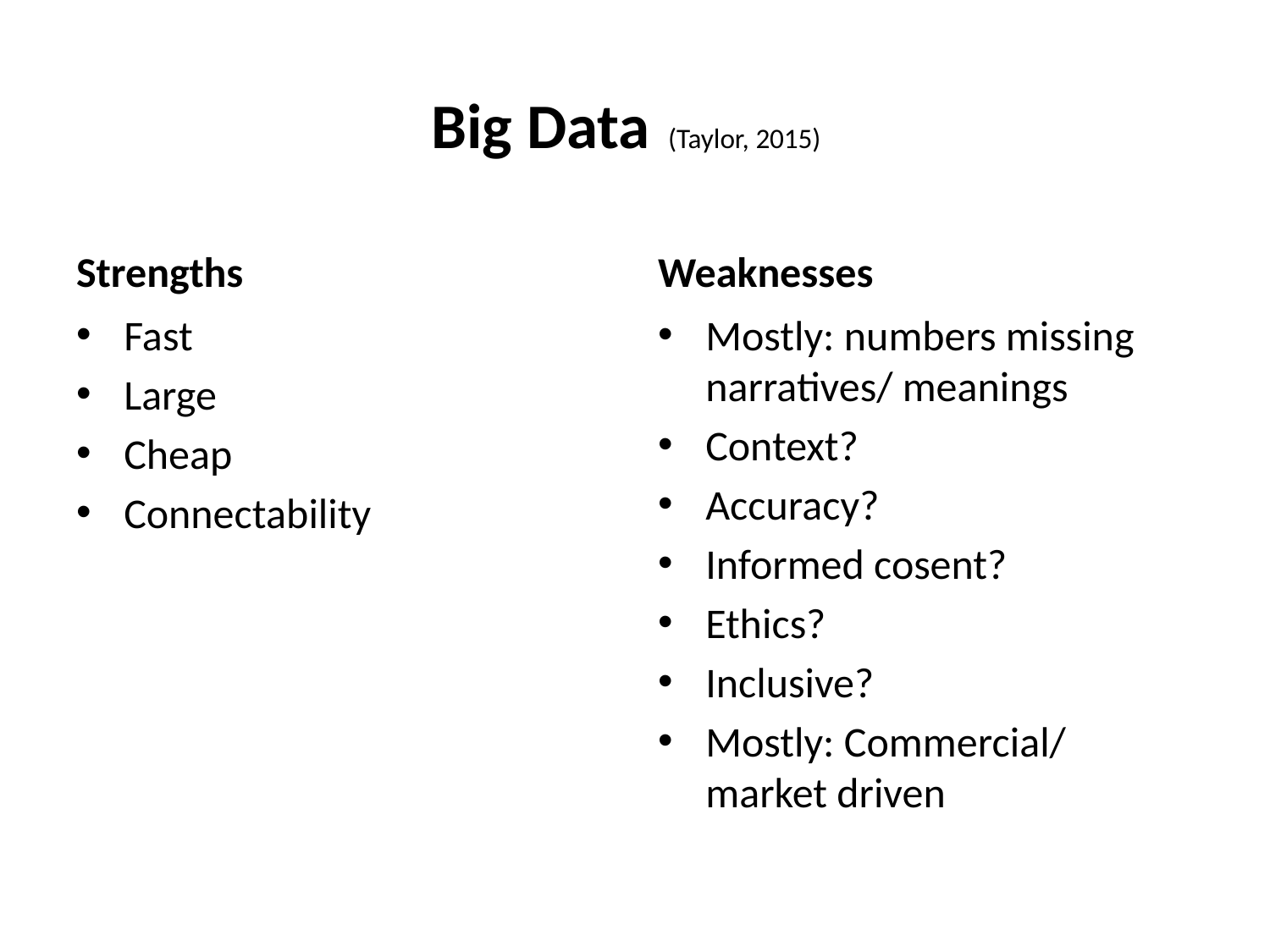

# Big Data (Taylor, 2015)
Strengths
Weaknesses
Fast
Large
Cheap
Connectability
Mostly: numbers missing narratives/ meanings
Context?
Accuracy?
Informed cosent?
Ethics?
Inclusive?
Mostly: Commercial/ market driven